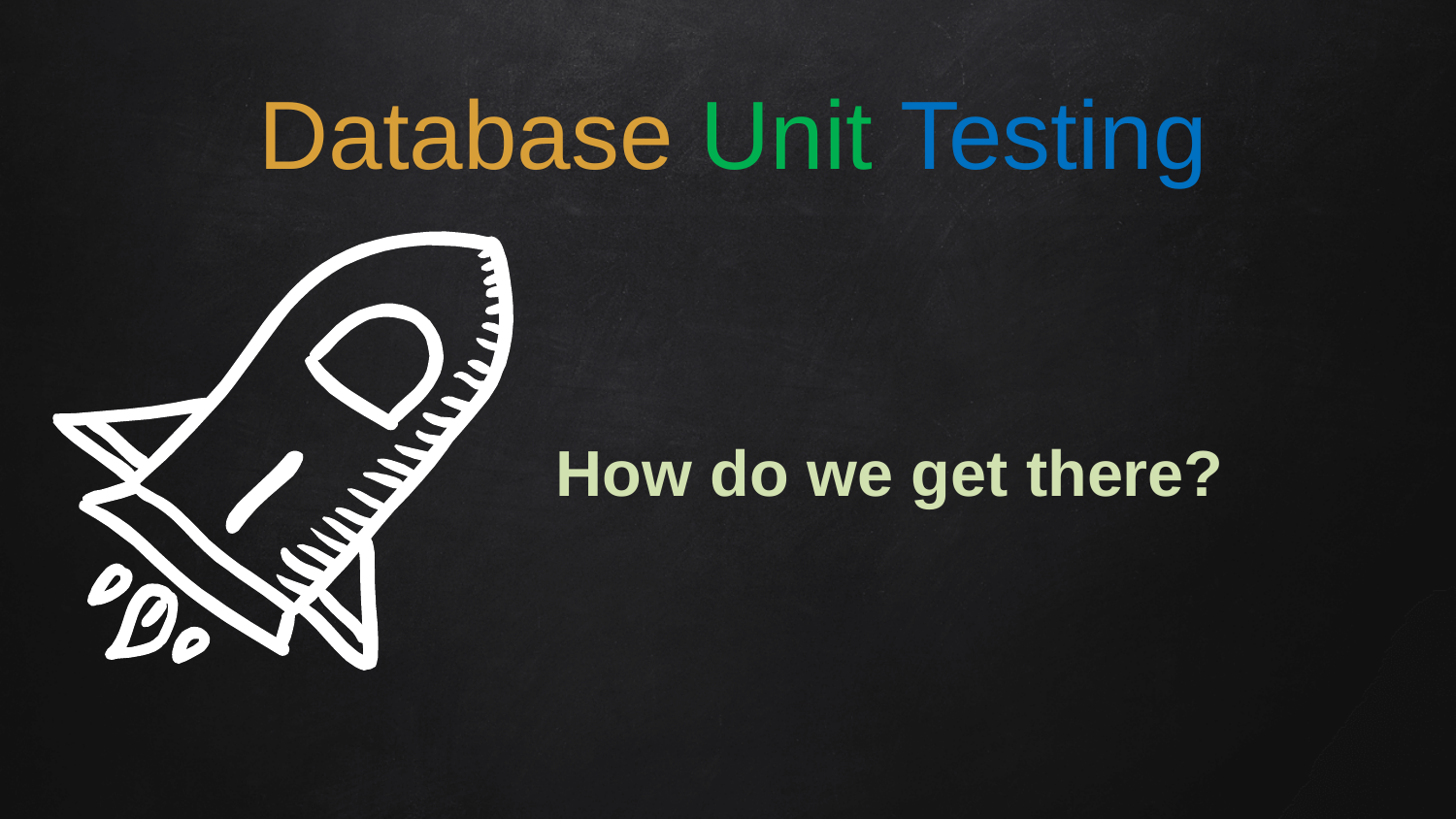

Database Unit Testing
# How do we get there?